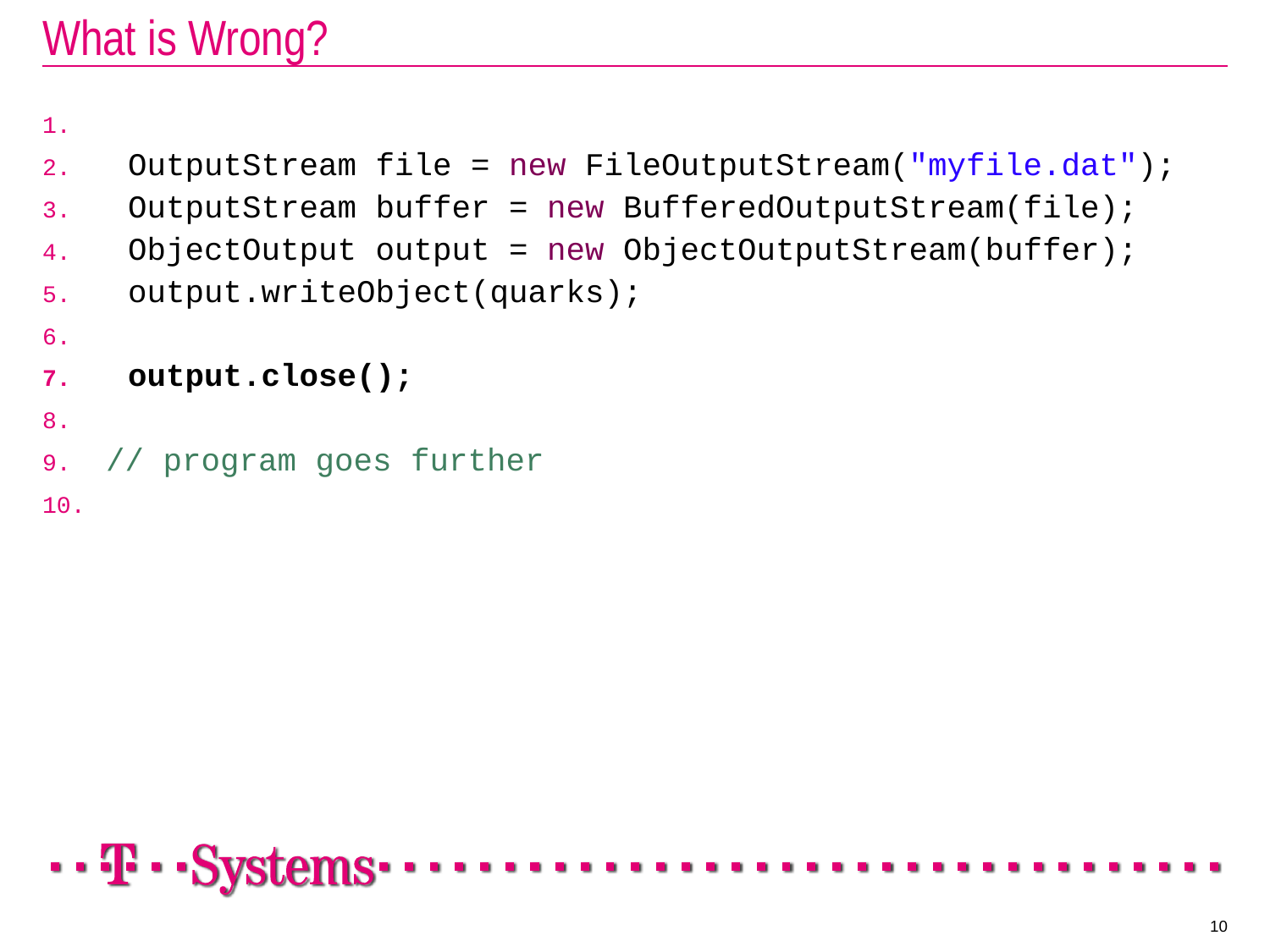

# What is Wrong?
try {
  OutputStream file = new FileOutputStream("myfile.dat");
  OutputStream buffer = new BufferedOutputStream(file);
  ObjectOutput output = new ObjectOutputStream(buffer);
  output.writeObject(quarks);
} finally {
  output.close();
}
// program goes further
…
10